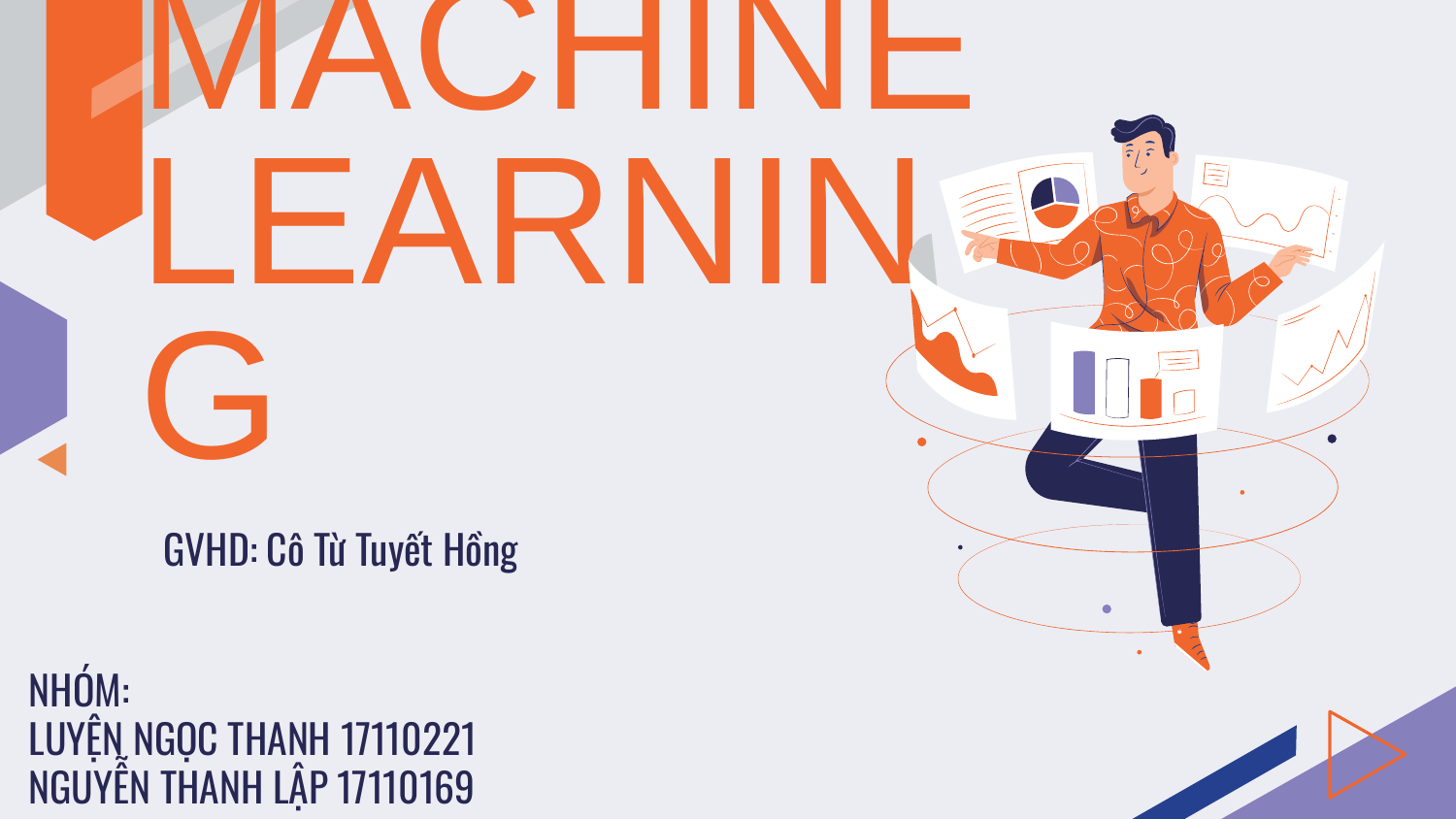

# MACHINE LEARNING
GVHD: Cô Từ Tuyết Hồng
NHÓM:
LUYỆN NGỌC THANH 17110221
NGUYỄN THANH LẬP 17110169